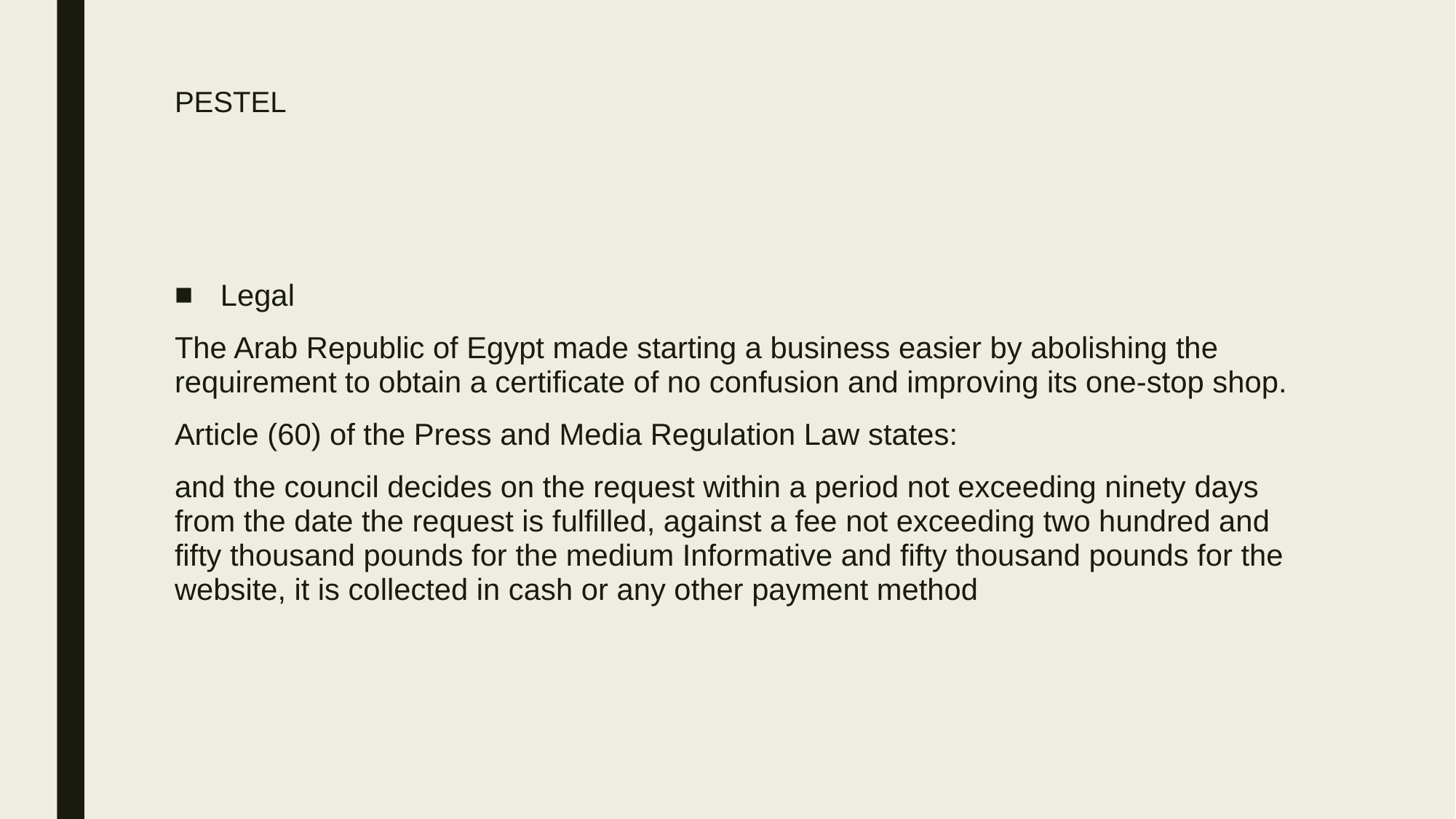

# PESTEL
Legal
The Arab Republic of Egypt made starting a business easier by abolishing the requirement to obtain a certificate of no confusion and improving its one-stop shop.
Article (60) of the Press and Media Regulation Law states:
and the council decides on the request within a period not exceeding ninety days from the date the request is fulfilled, against a fee not exceeding two hundred and fifty thousand pounds for the medium Informative and fifty thousand pounds for the website, it is collected in cash or any other payment method